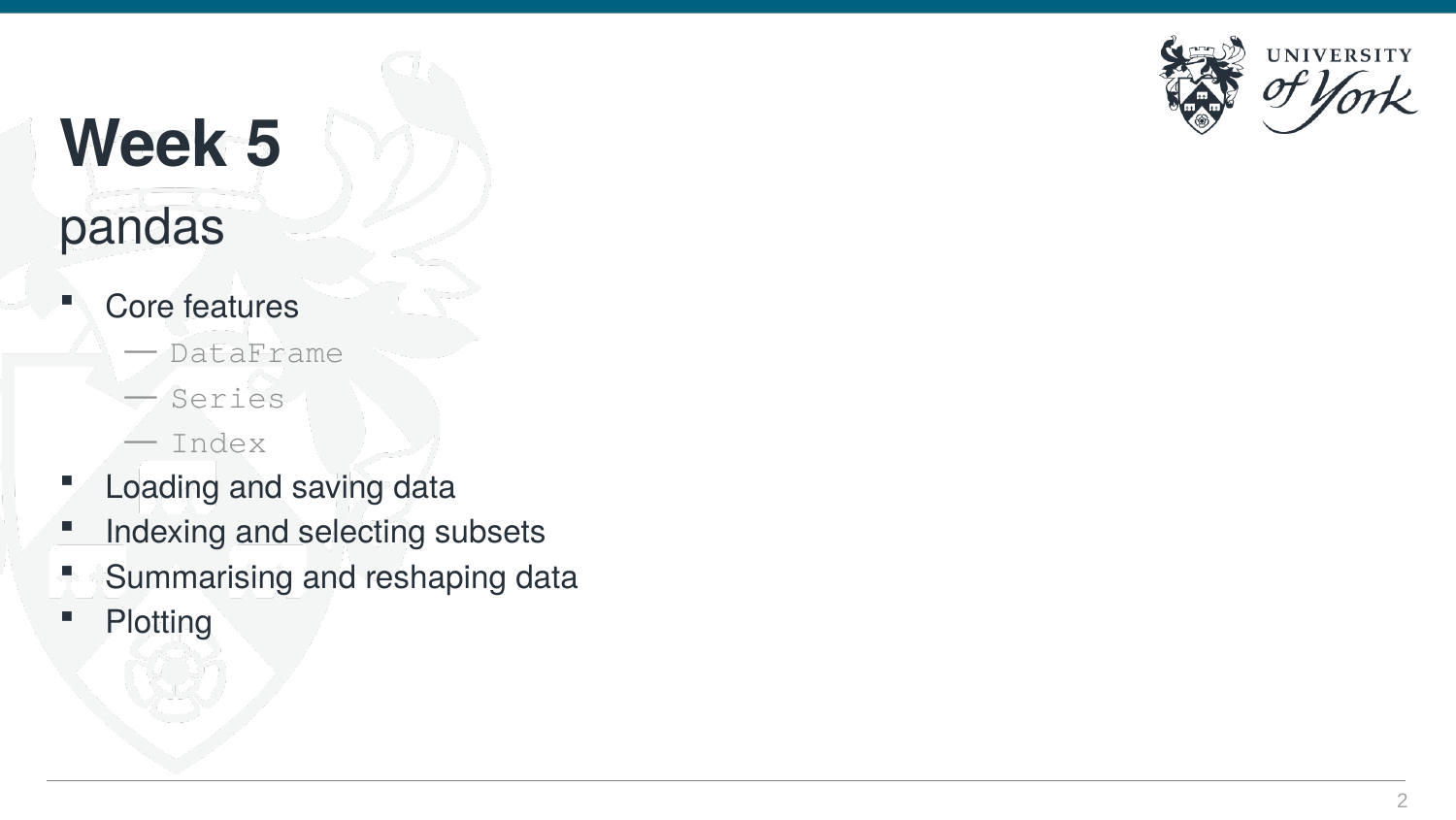

Interpreted language
Parser – tokens – lexical analyszer
Structure of a program – logical lines
# Week 5
pandas
Core features
DataFrame
Series
Index
Loading and saving data
Indexing and selecting subsets
Summarising and reshaping data
Plotting